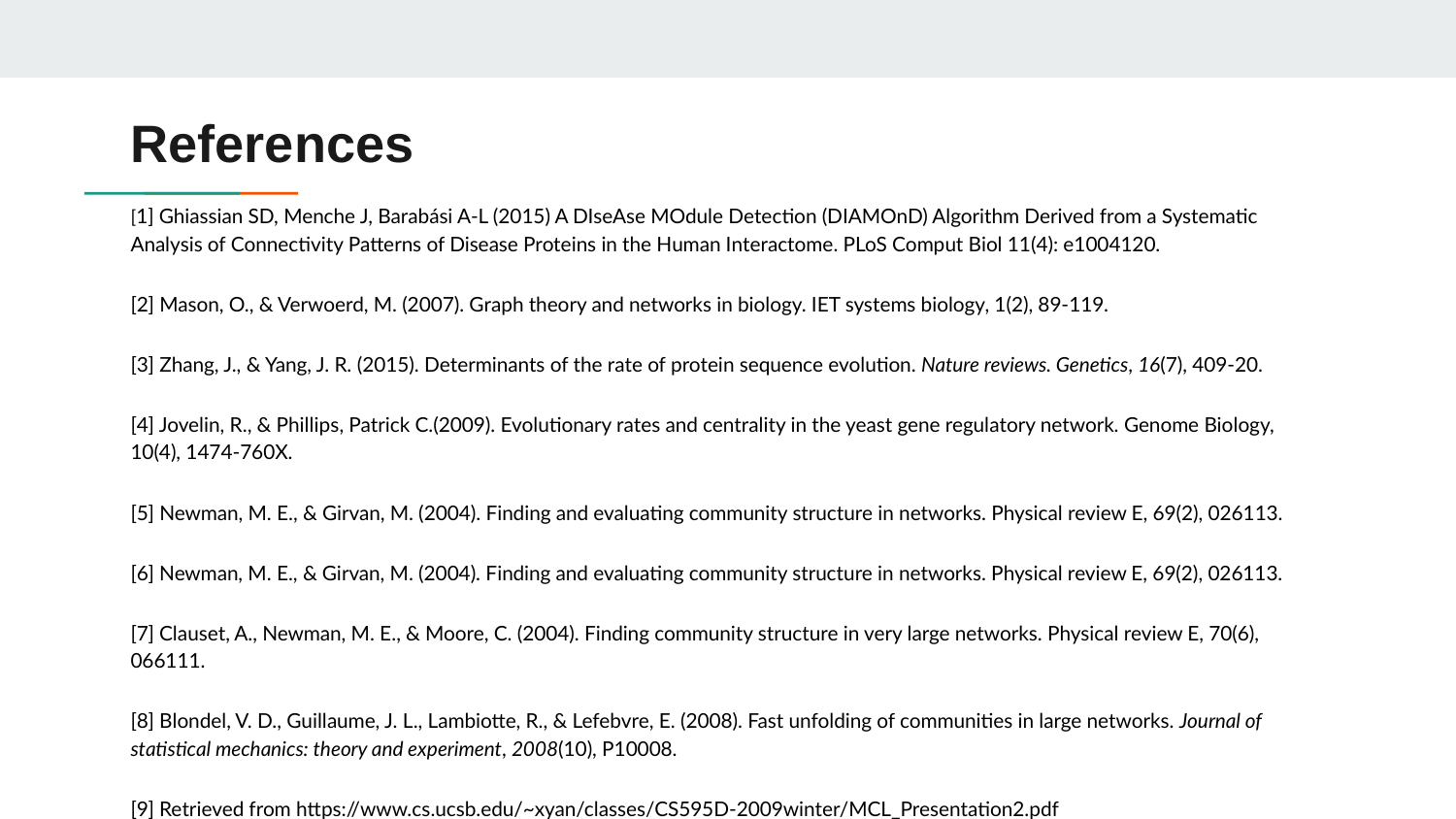

# References
[1] Ghiassian SD, Menche J, Barabási A-L (2015) A DIseAse MOdule Detection (DIAMOnD) Algorithm Derived from a Systematic Analysis of Connectivity Patterns of Disease Proteins in the Human Interactome. PLoS Comput Biol 11(4): e1004120.
[2] Mason, O., & Verwoerd, M. (2007). Graph theory and networks in biology. IET systems biology, 1(2), 89-119.
[3] Zhang, J., & Yang, J. R. (2015). Determinants of the rate of protein sequence evolution. Nature reviews. Genetics, 16(7), 409-20.
[4] Jovelin, R., & Phillips, Patrick C.(2009). Evolutionary rates and centrality in the yeast gene regulatory network. Genome Biology, 10(4), 1474-760X.
[5] Newman, M. E., & Girvan, M. (2004). Finding and evaluating community structure in networks. Physical review E, 69(2), 026113.
[6] Newman, M. E., & Girvan, M. (2004). Finding and evaluating community structure in networks. Physical review E, 69(2), 026113.
[7] Clauset, A., Newman, M. E., & Moore, C. (2004). Finding community structure in very large networks. Physical review E, 70(6), 066111.
[8] Blondel, V. D., Guillaume, J. L., Lambiotte, R., & Lefebvre, E. (2008). Fast unfolding of communities in large networks. Journal of statistical mechanics: theory and experiment, 2008(10), P10008.
[9] Retrieved from https://www.cs.ucsb.edu/~xyan/classes/CS595D-2009winter/MCL_Presentation2.pdf